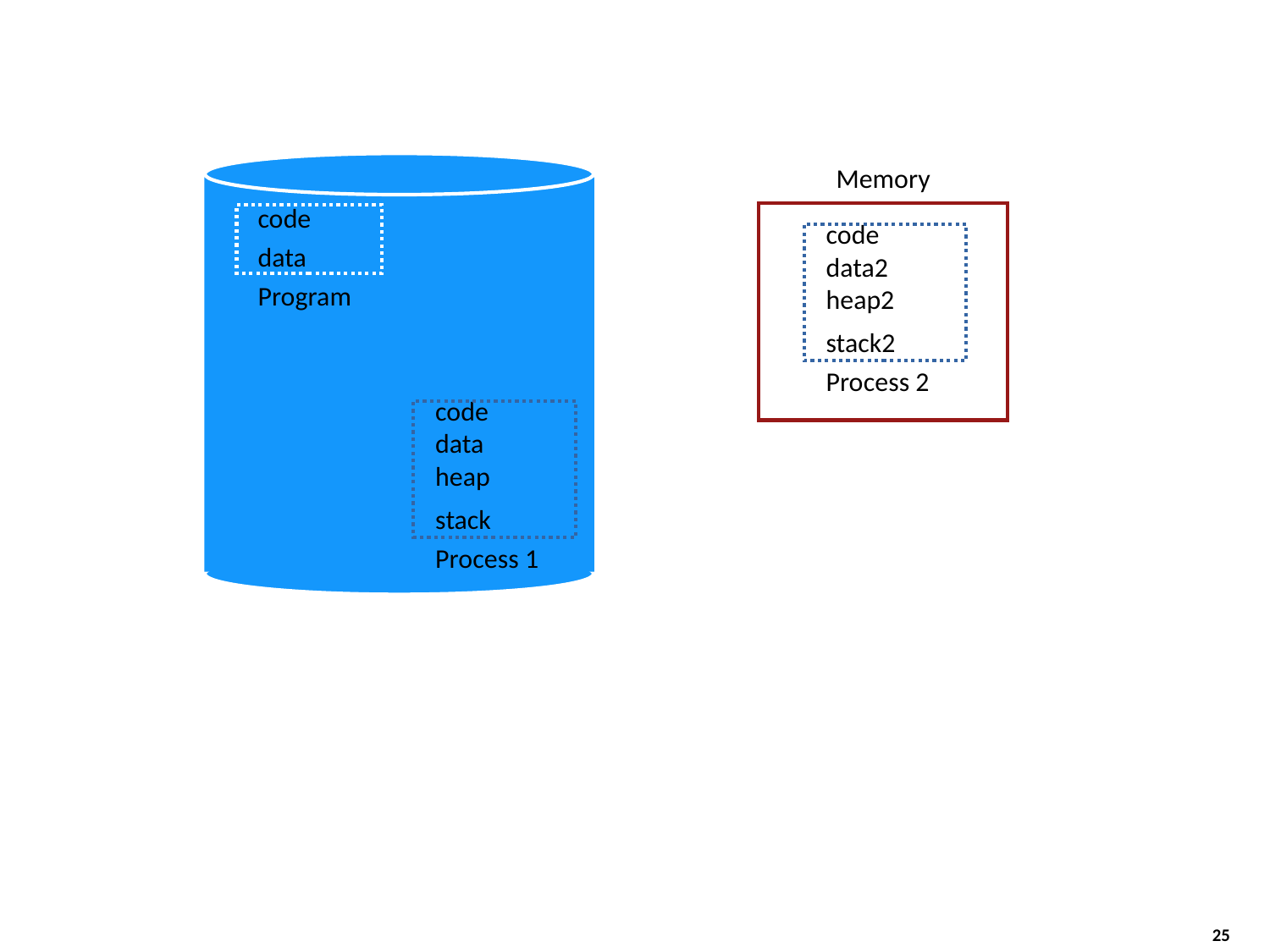

Memory

code
data
Program

code
data2
heap2

stack2
Process 2

code
data
heap

stack
Process 1